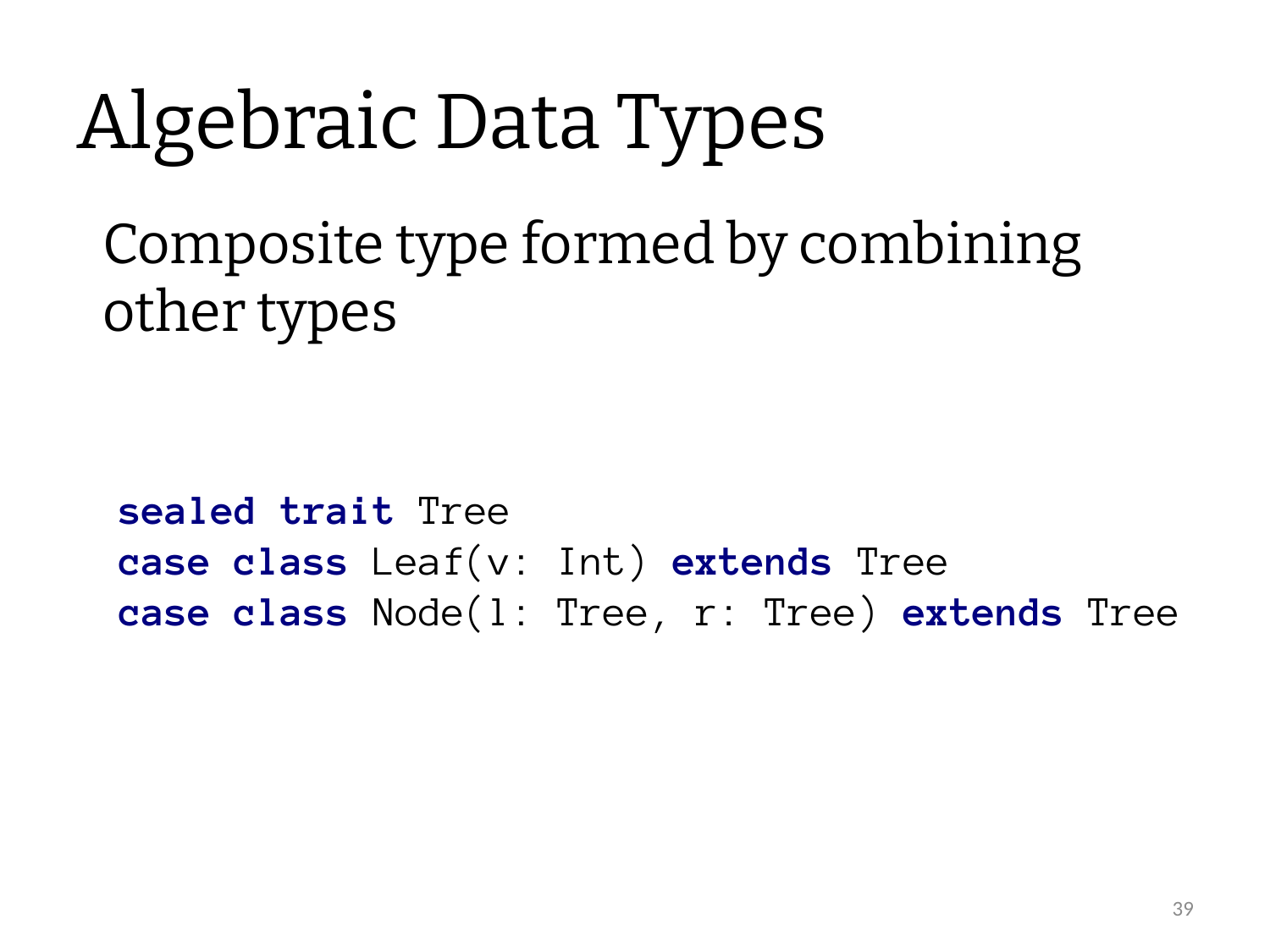

# Algebraic Data Types
Composite type formed by combining other types
sealed trait Tree
case class Leaf(v: Int) extends Tree
case class Node(l: Tree, r: Tree) extends Tree
39